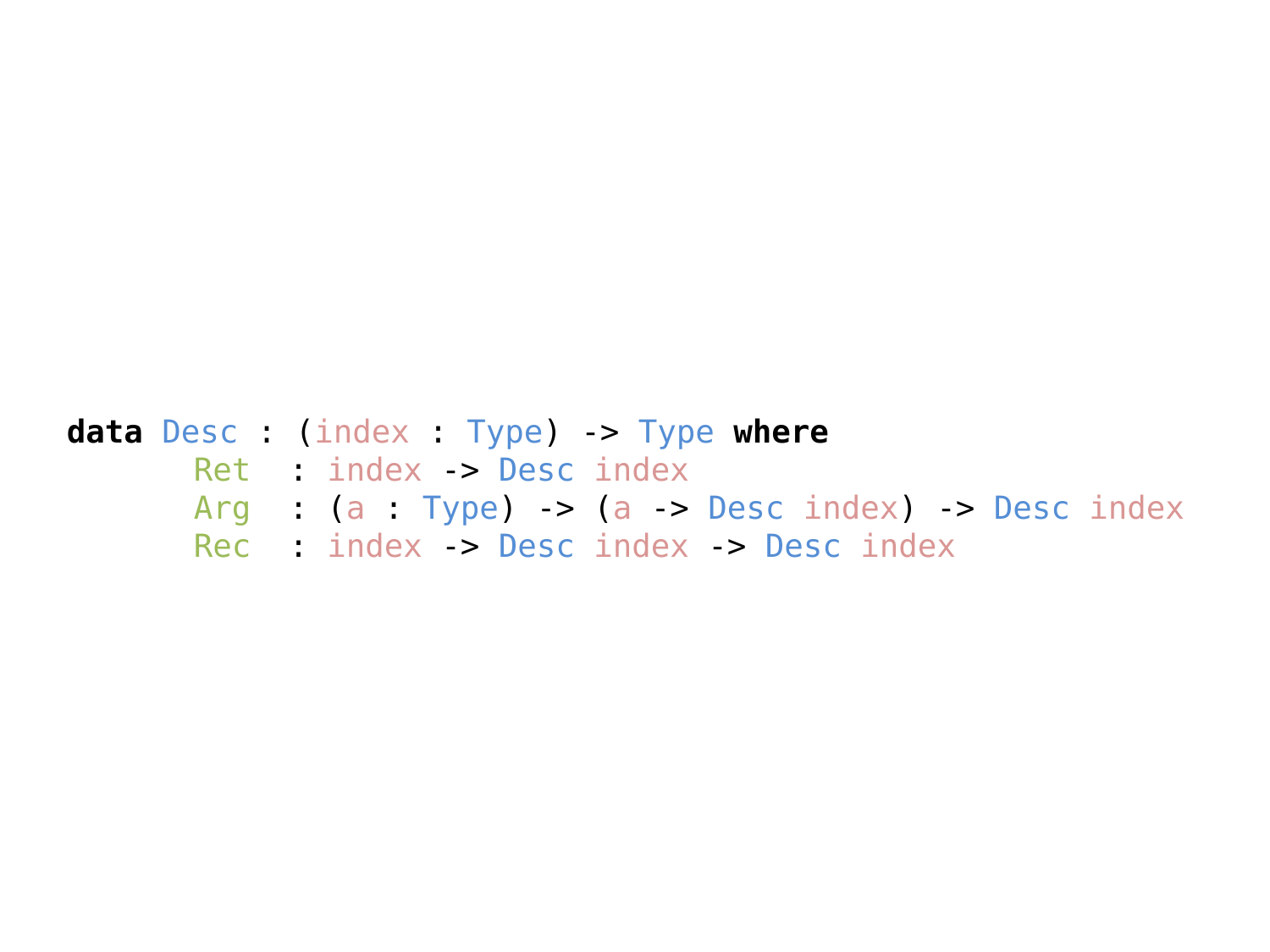

data Desc : (index : Type) -> Type where
	Ret  : index -> Desc index
	Arg  : (a : Type) -> (a -> Desc index) -> Desc index
	Rec  : index -> Desc index -> Desc index